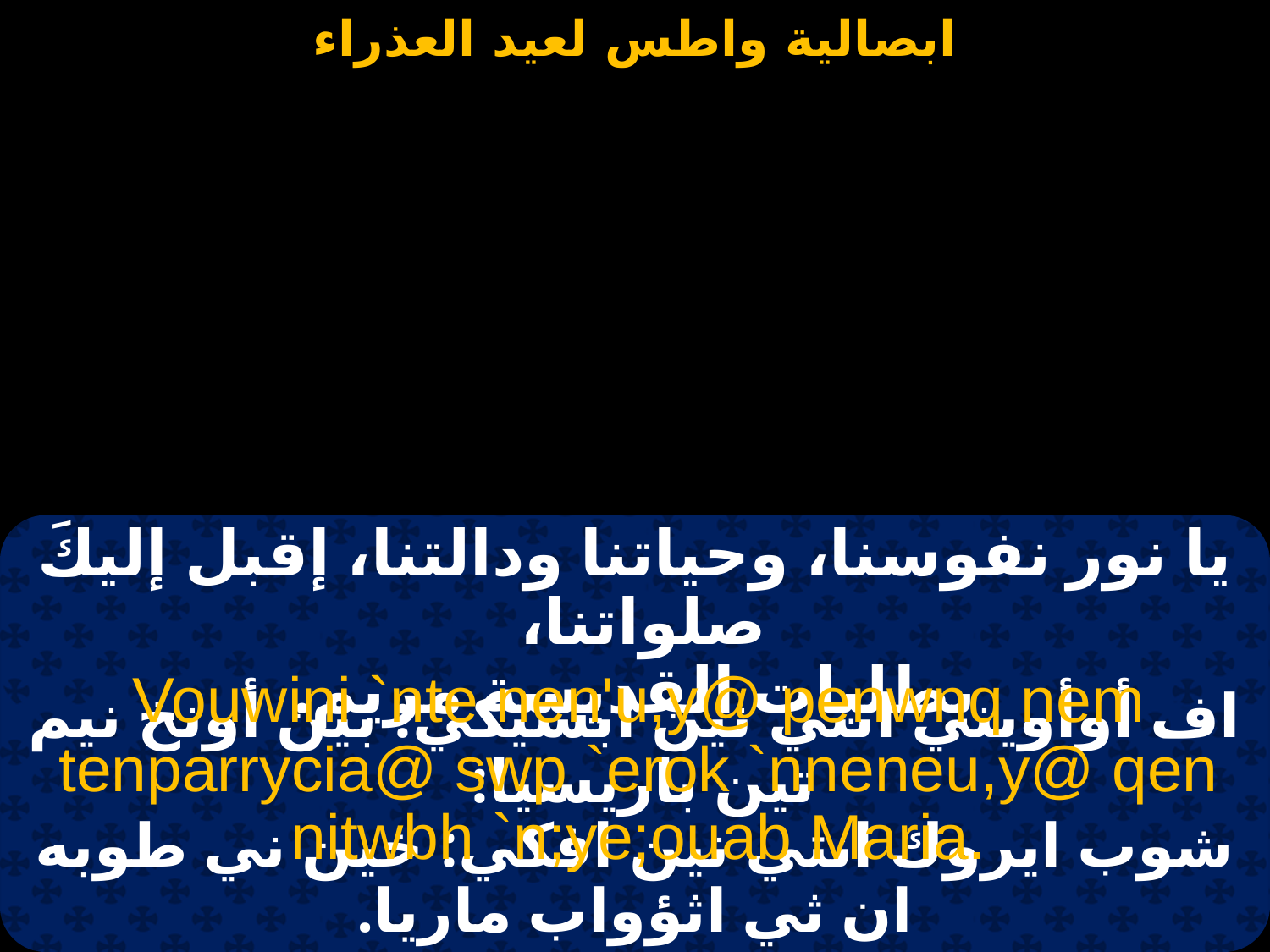

#
يا نور نفوسنا، وحياتنا ودالتنا، إقبل إليكَ صلواتنا،
بطلبات القديسة مريم.
Vouwini `nte nen'u,y@ penwnq nem tenparrycia@ swp `erok `nneneu,y@ qen nitwbh `n;ye;ouab Maria.
اف أوأويني انتي نين ابسيكي: بين أونخ نيم تين باريسيا:
شوب ايروك انتي نين افكي: خين ني طوبه ان ثي اثؤواب ماريا.